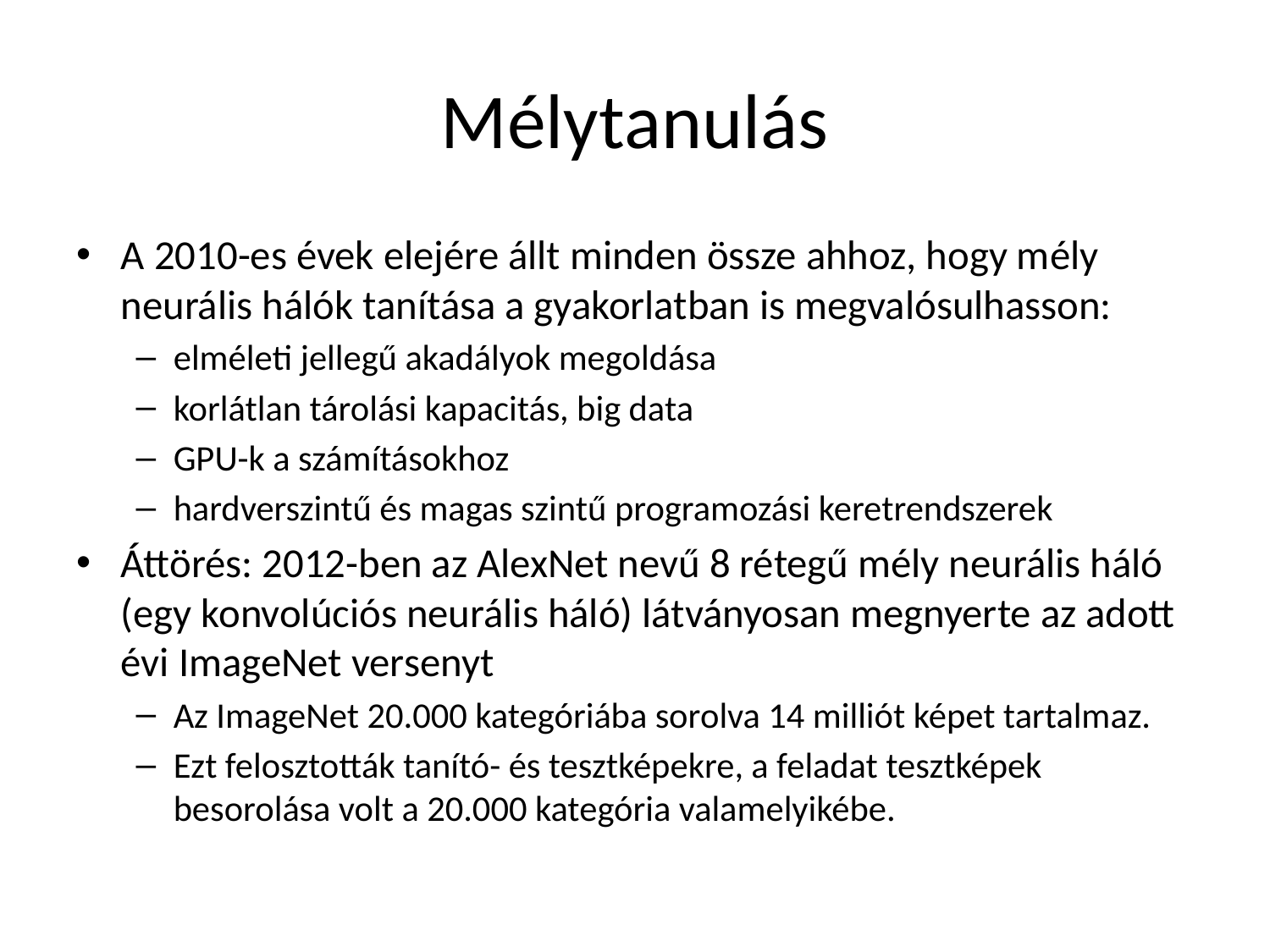

# Mélytanulás
A 2010-es évek elejére állt minden össze ahhoz, hogy mély neurális hálók tanítása a gyakorlatban is megvalósulhasson:
elméleti jellegű akadályok megoldása
korlátlan tárolási kapacitás, big data
GPU-k a számításokhoz
hardverszintű és magas szintű programozási keretrendszerek
Áttörés: 2012-ben az AlexNet nevű 8 rétegű mély neurális háló (egy konvolúciós neurális háló) látványosan megnyerte az adott évi ImageNet versenyt
Az ImageNet 20.000 kategóriába sorolva 14 milliót képet tartalmaz.
Ezt felosztották tanító- és tesztképekre, a feladat tesztképek besorolása volt a 20.000 kategória valamelyikébe.